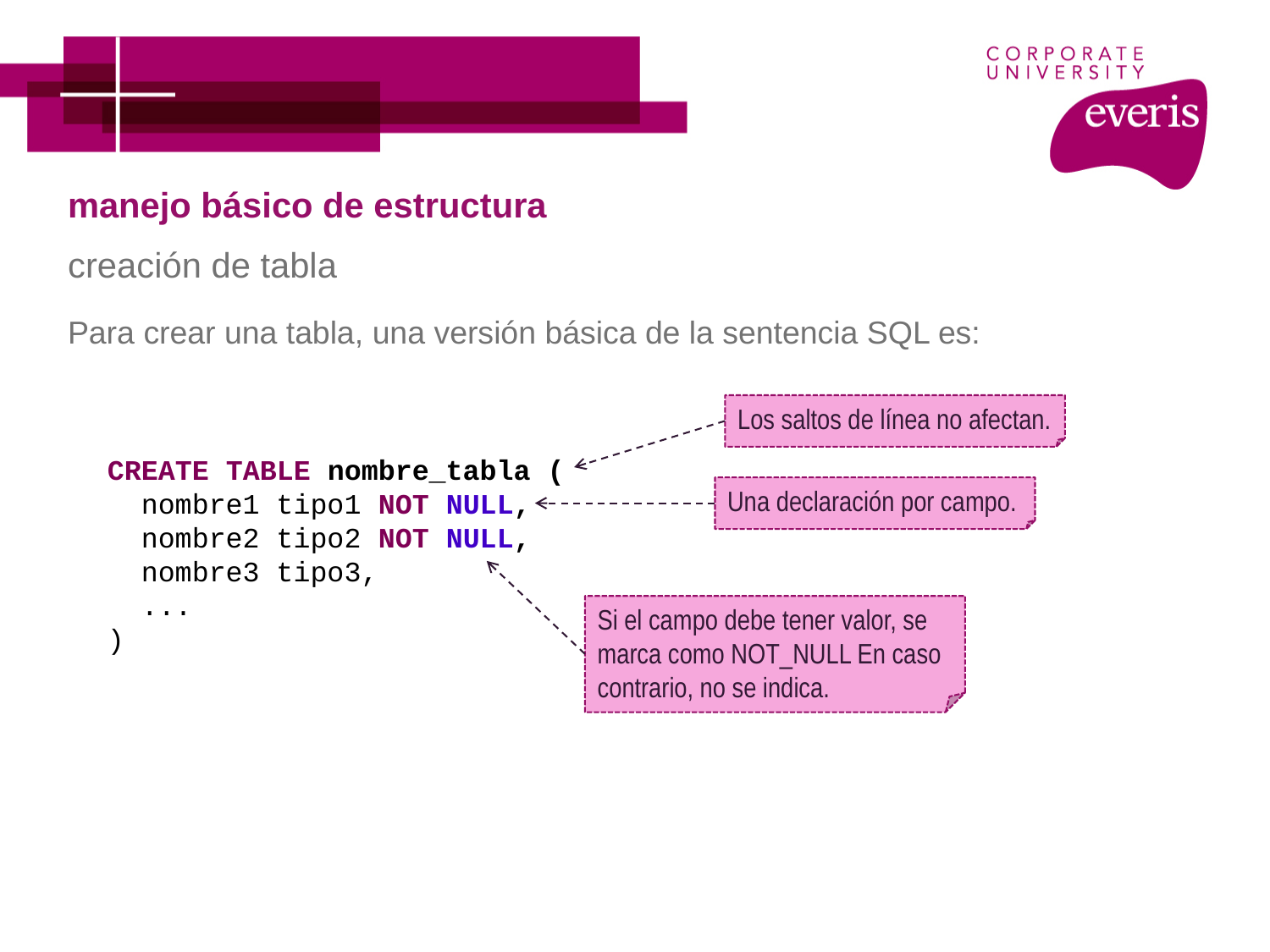

# manejo básico de estructura
creación de tabla
Para crear una tabla, una versión básica de la sentencia SQL es:
Los saltos de línea no afectan.
CREATE TABLE nombre_tabla (
  nombre1 tipo1 NOT NULL,
  nombre2 tipo2 NOT NULL,
  nombre3 tipo3,
  ...
)
Una declaración por campo.
Si el campo debe tener valor, se marca como NOT_NULL En caso contrario, no se indica.